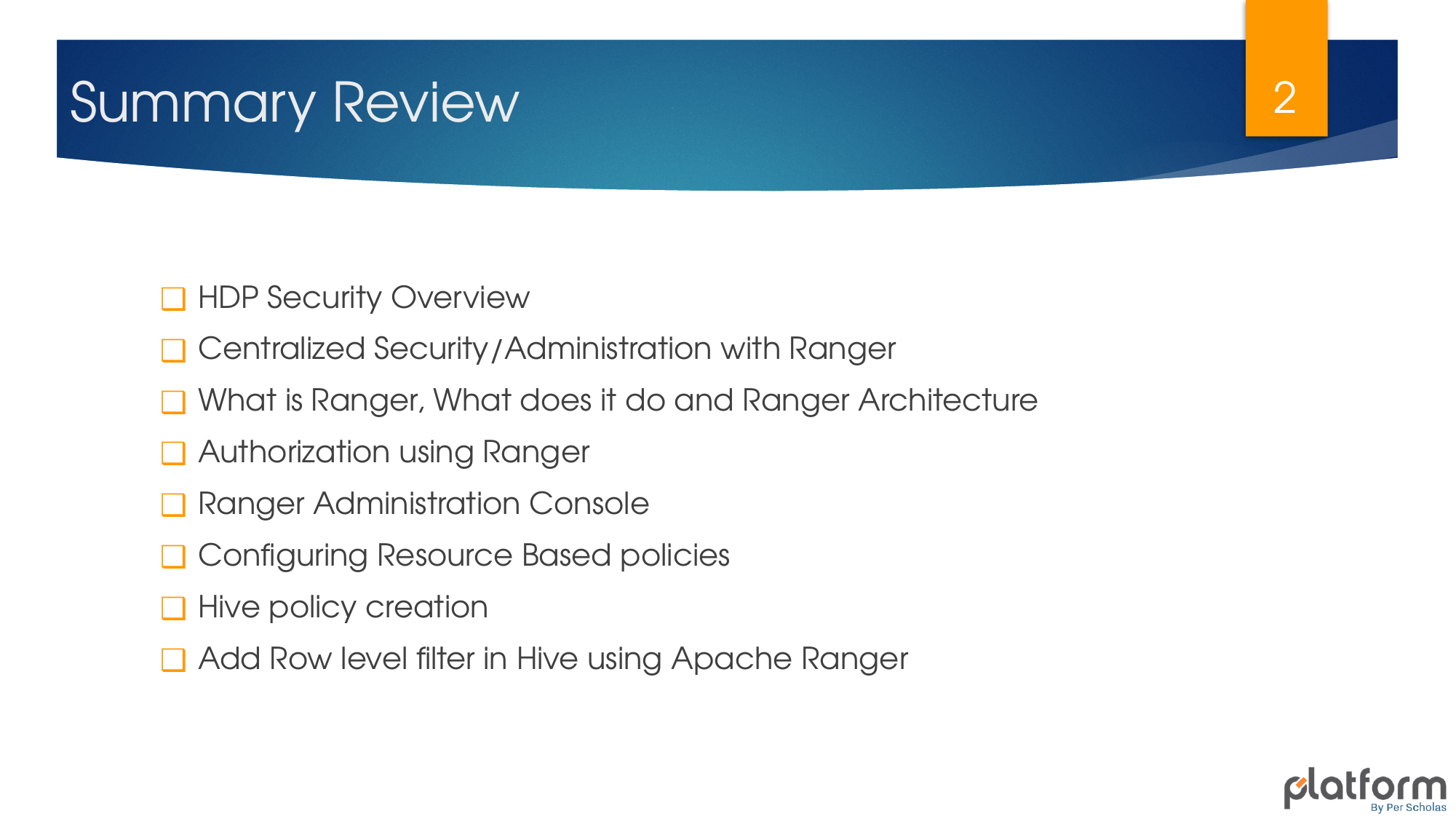

2
# Summary Review
HDP Security Overview
Centralized Security/Administration with Ranger
What is Ranger, What does it do and Ranger Architecture
Authorization using Ranger
Ranger Administration Console
Configuring Resource Based policies
Hive policy creation
Add Row level filter in Hive using Apache Ranger